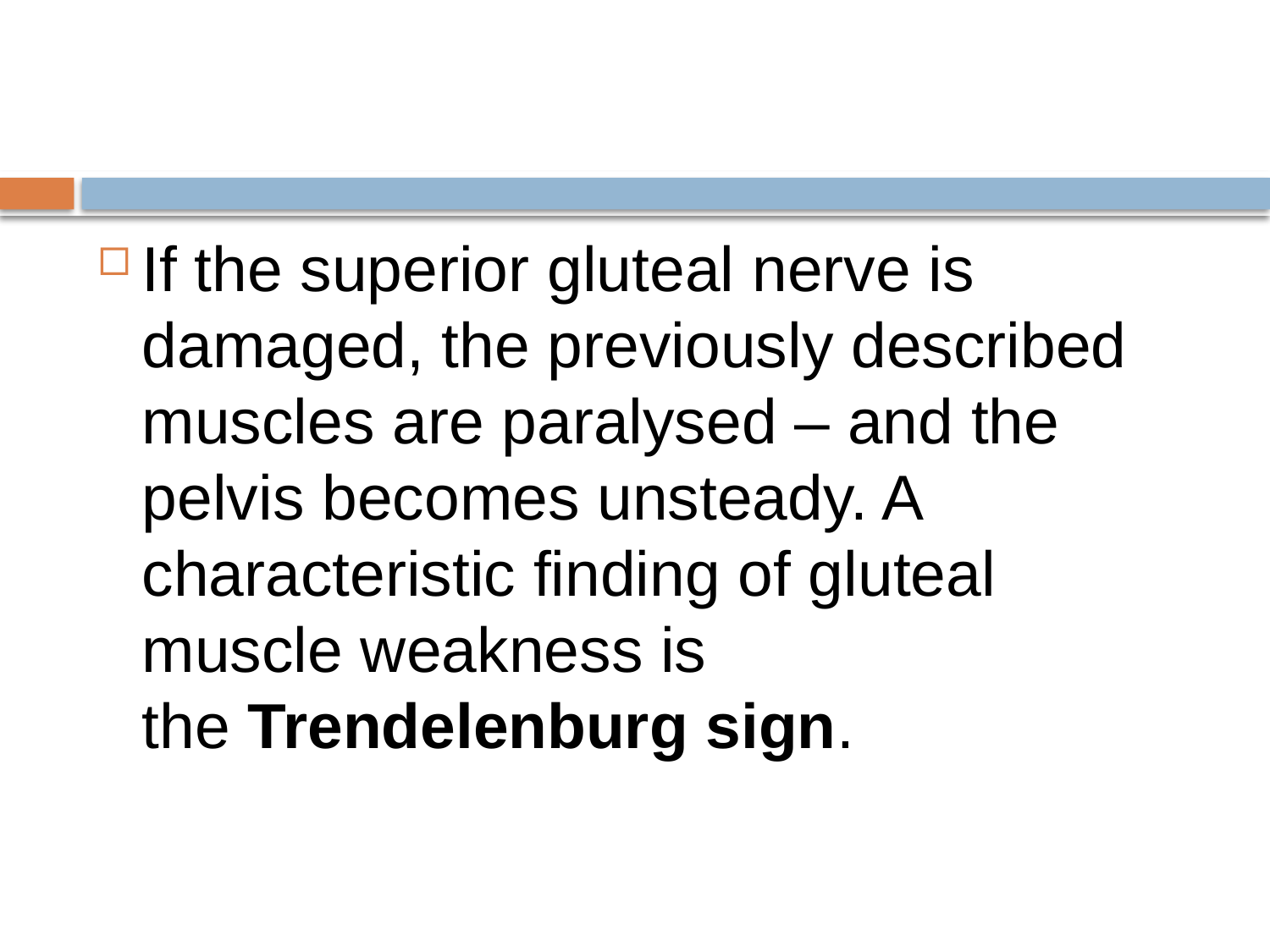

#
If the superior gluteal nerve is damaged, the previously described muscles are paralysed – and the pelvis becomes unsteady. A characteristic finding of gluteal muscle weakness is the Trendelenburg sign.